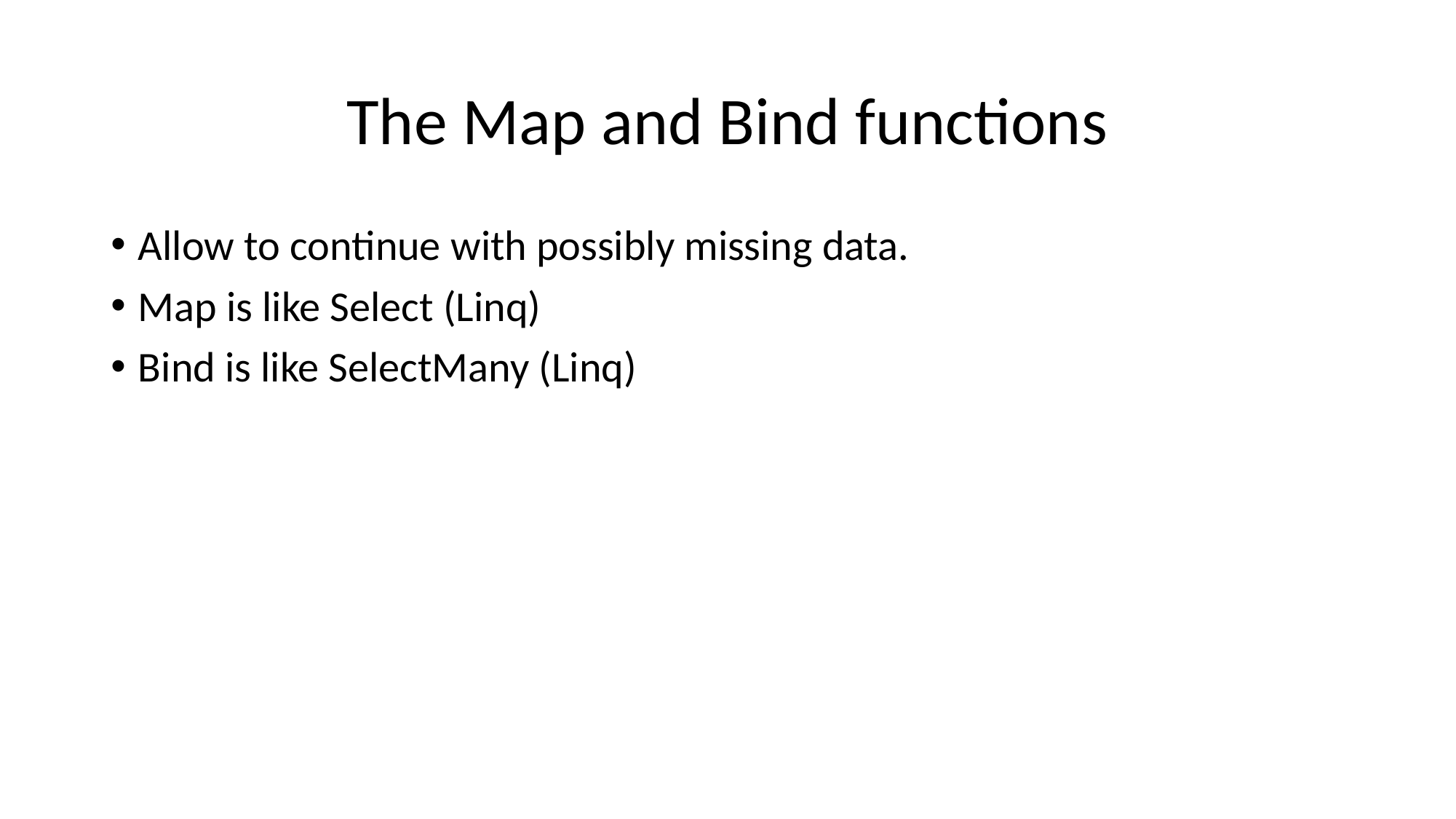

# The Map and Bind functions
Allow to continue with possibly missing data.
Map is like Select (Linq)
Bind is like SelectMany (Linq)